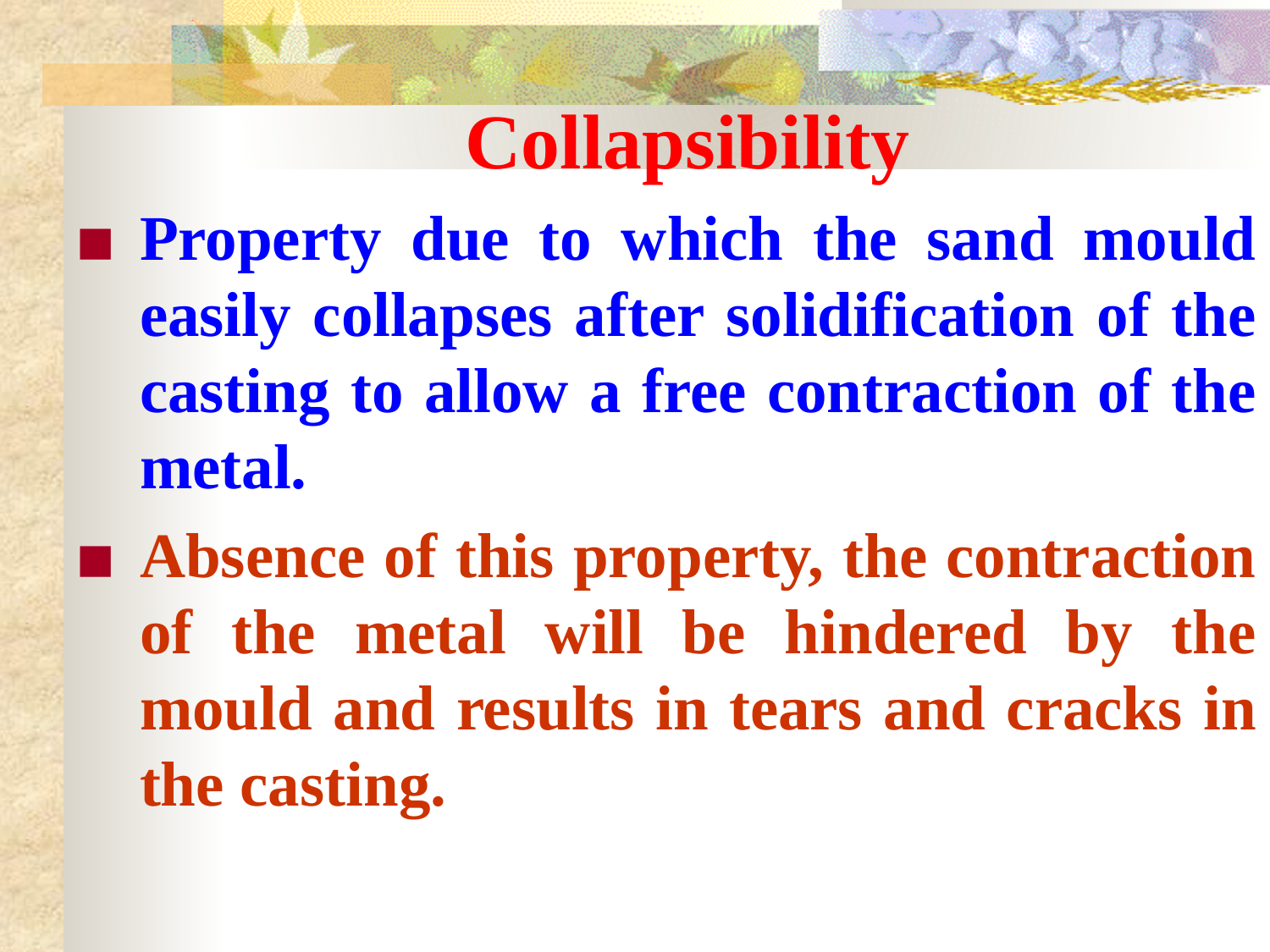

# Collapsibility
Property due to which the sand mould easily collapses after solidification of the casting to allow a free contraction of the metal.
Absence of this property, the contraction of the metal will be hindered by the mould and results in tears and cracks in the casting.